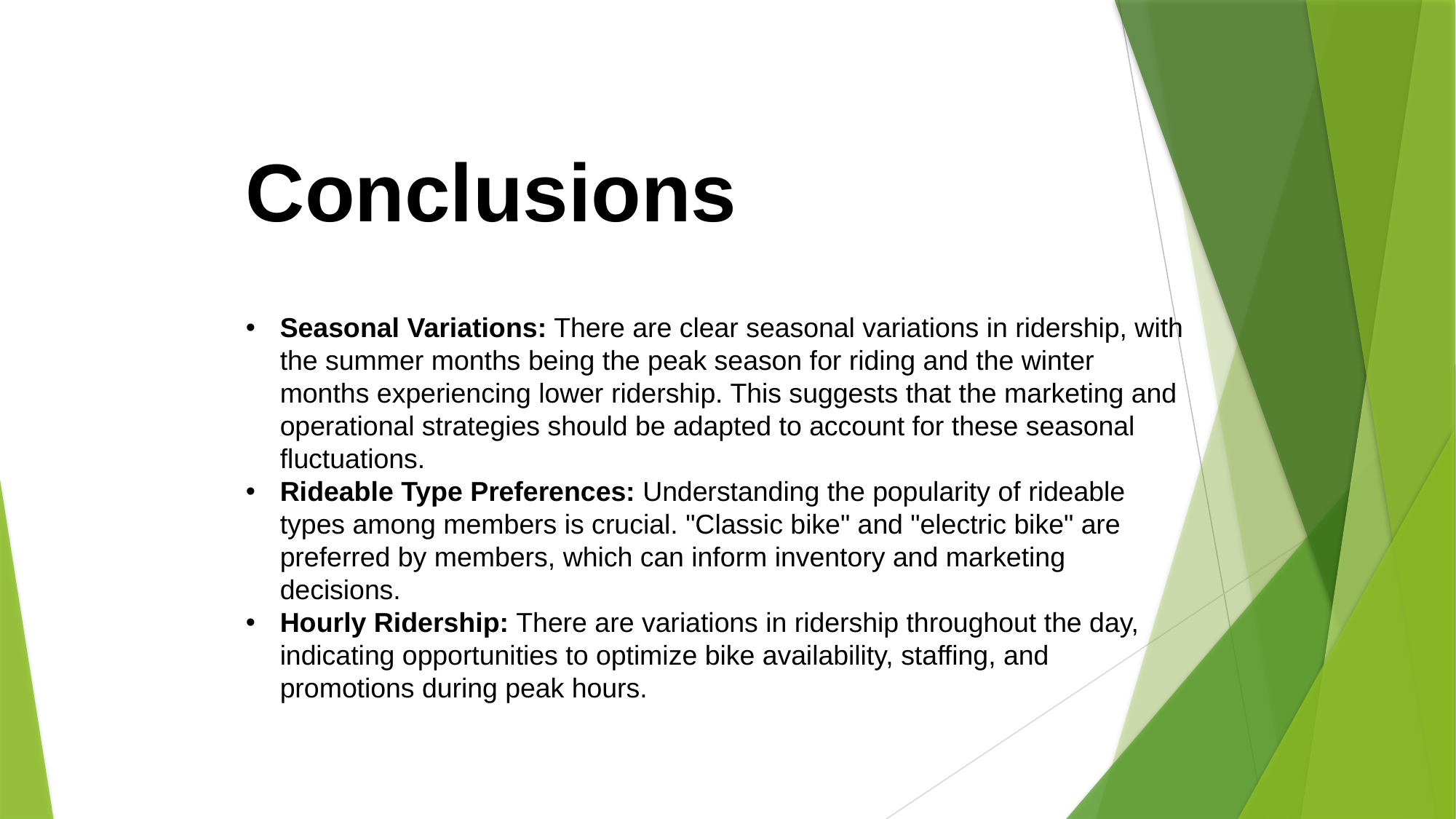

Conclusions

Seasonal Variations: There are clear seasonal variations in ridership, with the summer months being the peak season for riding and the winter months experiencing lower ridership. This suggests that the marketing and operational strategies should be adapted to account for these seasonal fluctuations.
Rideable Type Preferences: Understanding the popularity of rideable types among members is crucial. "Classic bike" and "electric bike" are preferred by members, which can inform inventory and marketing decisions.
Hourly Ridership: There are variations in ridership throughout the day, indicating opportunities to optimize bike availability, staffing, and promotions during peak hours.